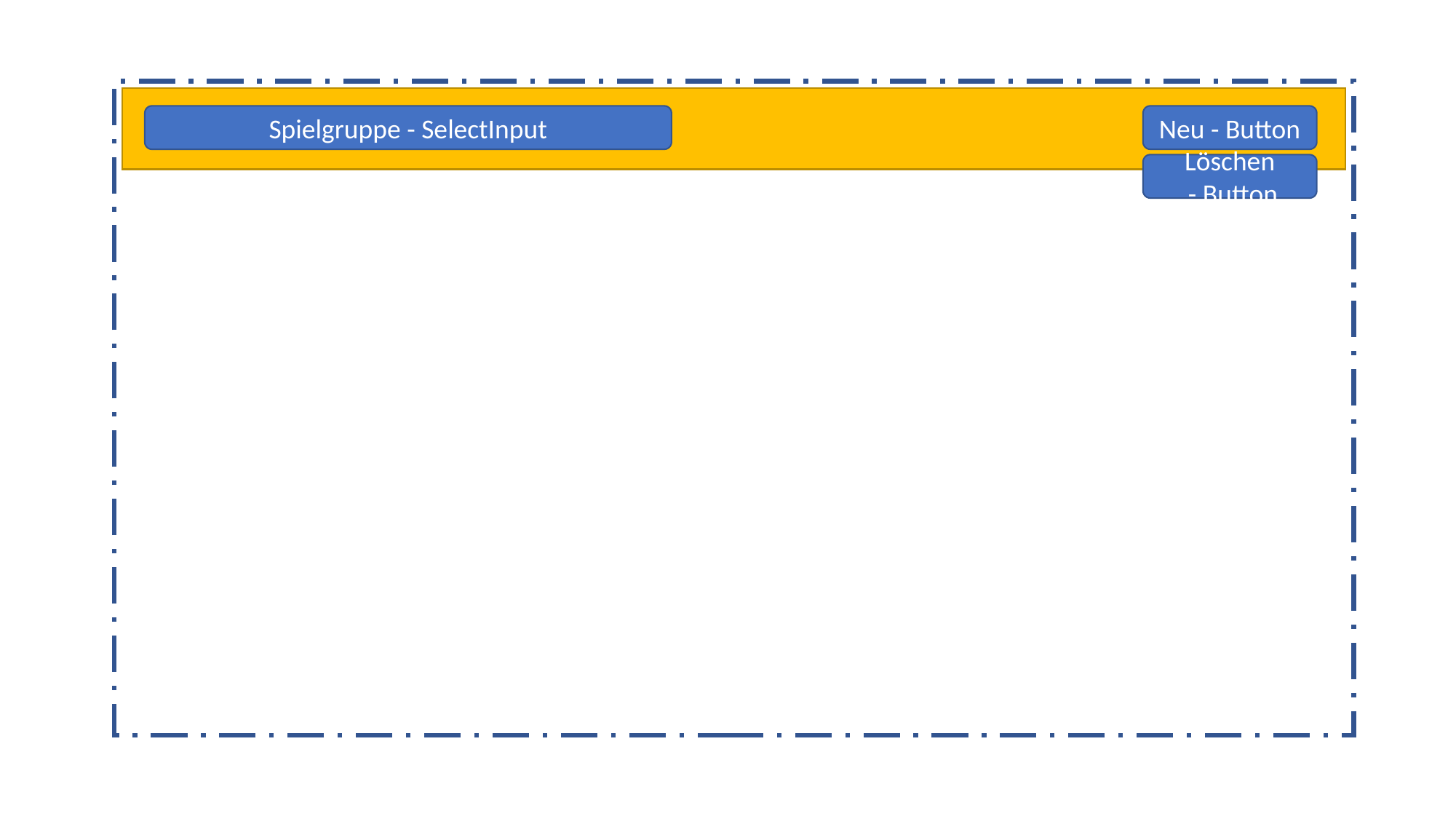

Spielgruppe - SelectInput
Neu - Button
Löschen
 - Button